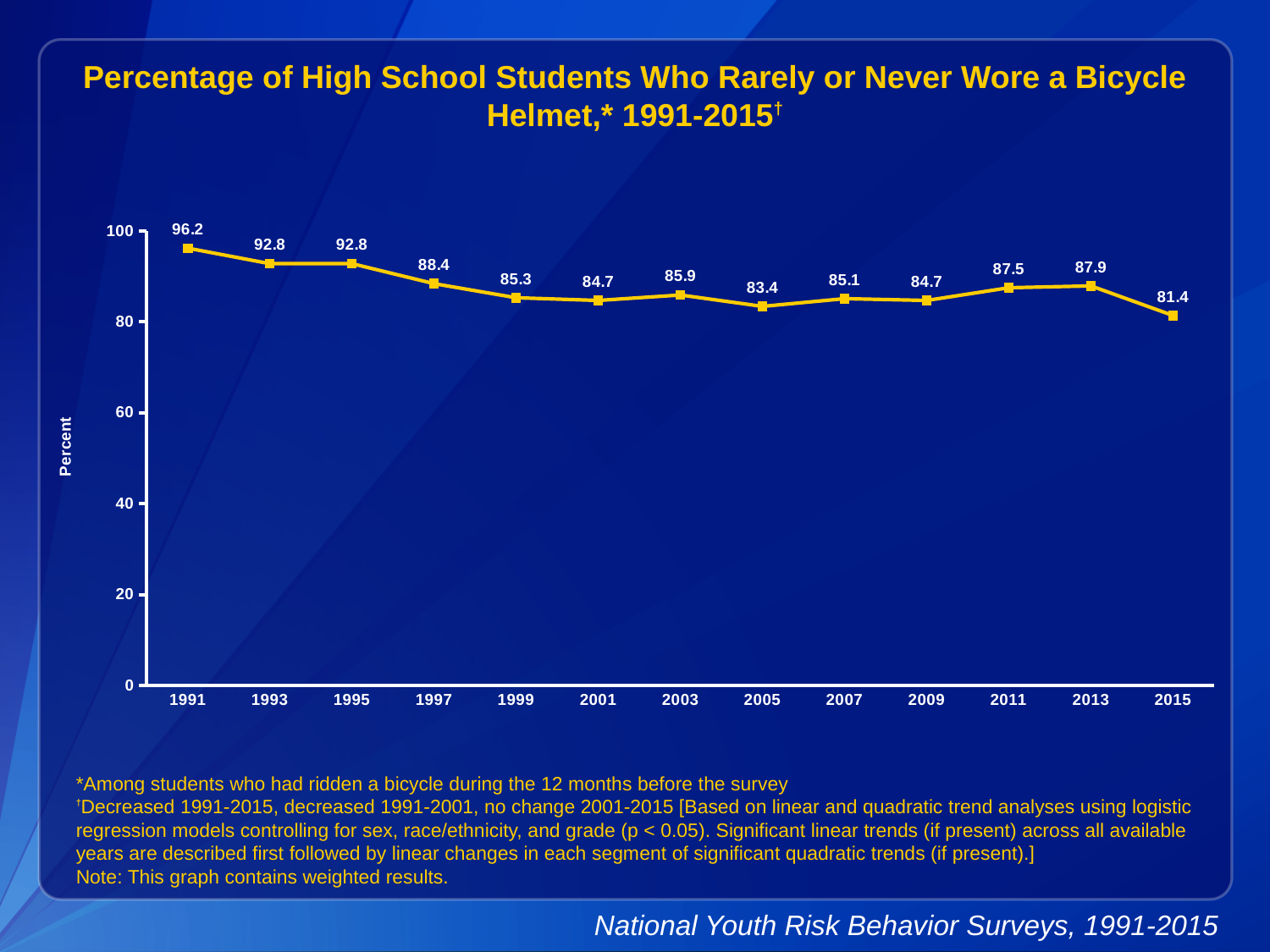

Percentage of High School Students Who Rarely or Never Wore a Bicycle Helmet,* 1991-2015†

### Chart

| Category | Series 1 |
|---|---|
| 1991 | 96.2 |
| 1993 | 92.8 |
| 1995 | 92.8 |
| 1997 | 88.4 |
| 1999 | 85.3 |
| 2001 | 84.7 |
| 2003 | 85.9 |
| 2005 | 83.4 |
| 2007 | 85.1 |
| 2009 | 84.7 |
| 2011 | 87.5 |
| 2013 | 87.9 |
| 2015 | 81.4 |
*Among students who had ridden a bicycle during the 12 months before the survey
†Decreased 1991-2015, decreased 1991-2001, no change 2001-2015 [Based on linear and quadratic trend analyses using logistic regression models controlling for sex, race/ethnicity, and grade (p < 0.05). Significant linear trends (if present) across all available years are described first followed by linear changes in each segment of significant quadratic trends (if present).]
Note: This graph contains weighted results.
National Youth Risk Behavior Surveys, 1991-2015